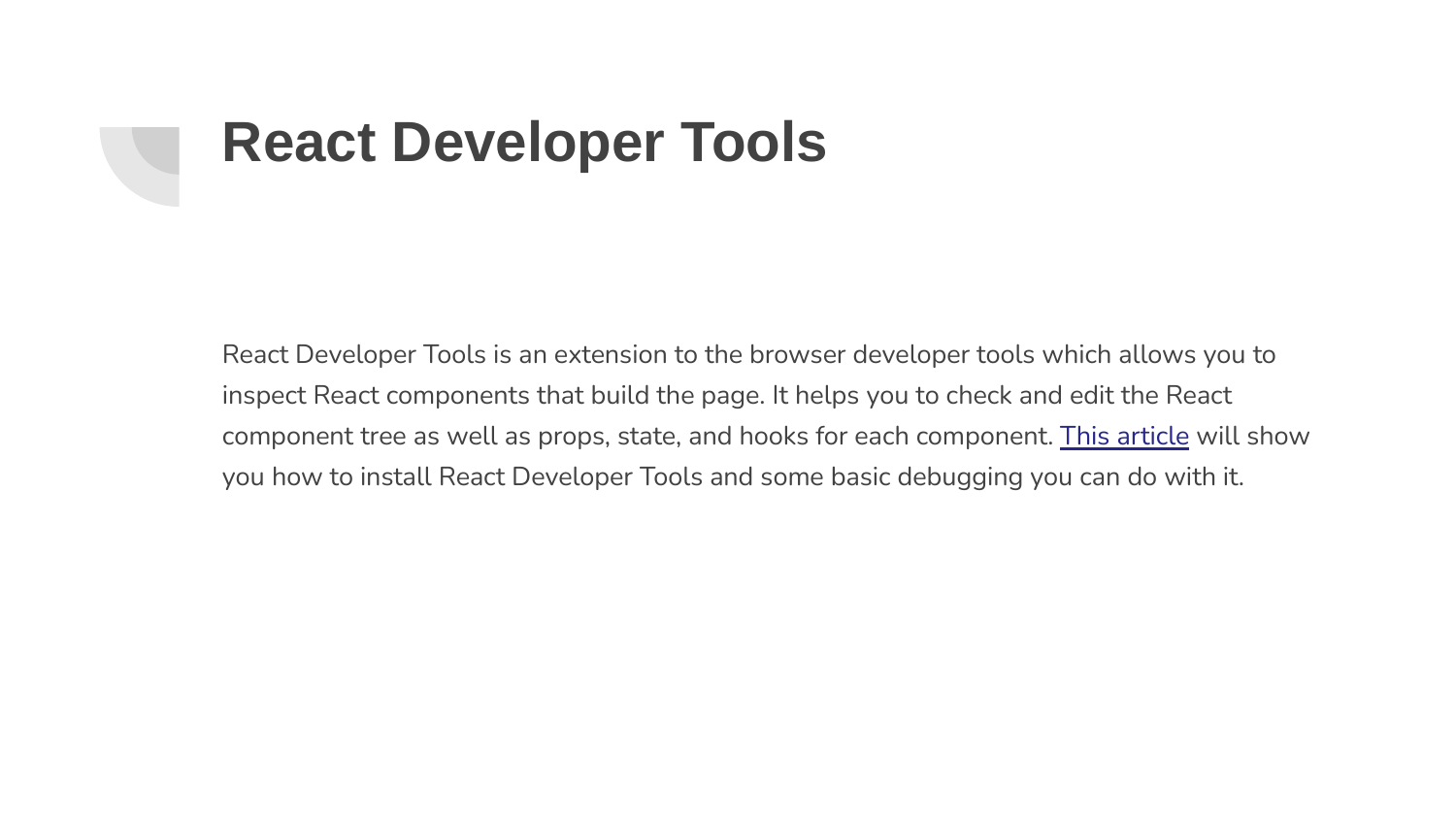

# React Developer Tools
React Developer Tools is an extension to the browser developer tools which allows you to inspect React components that build the page. It helps you to check and edit the React component tree as well as props, state, and hooks for each component. This article will show you how to install React Developer Tools and some basic debugging you can do with it.